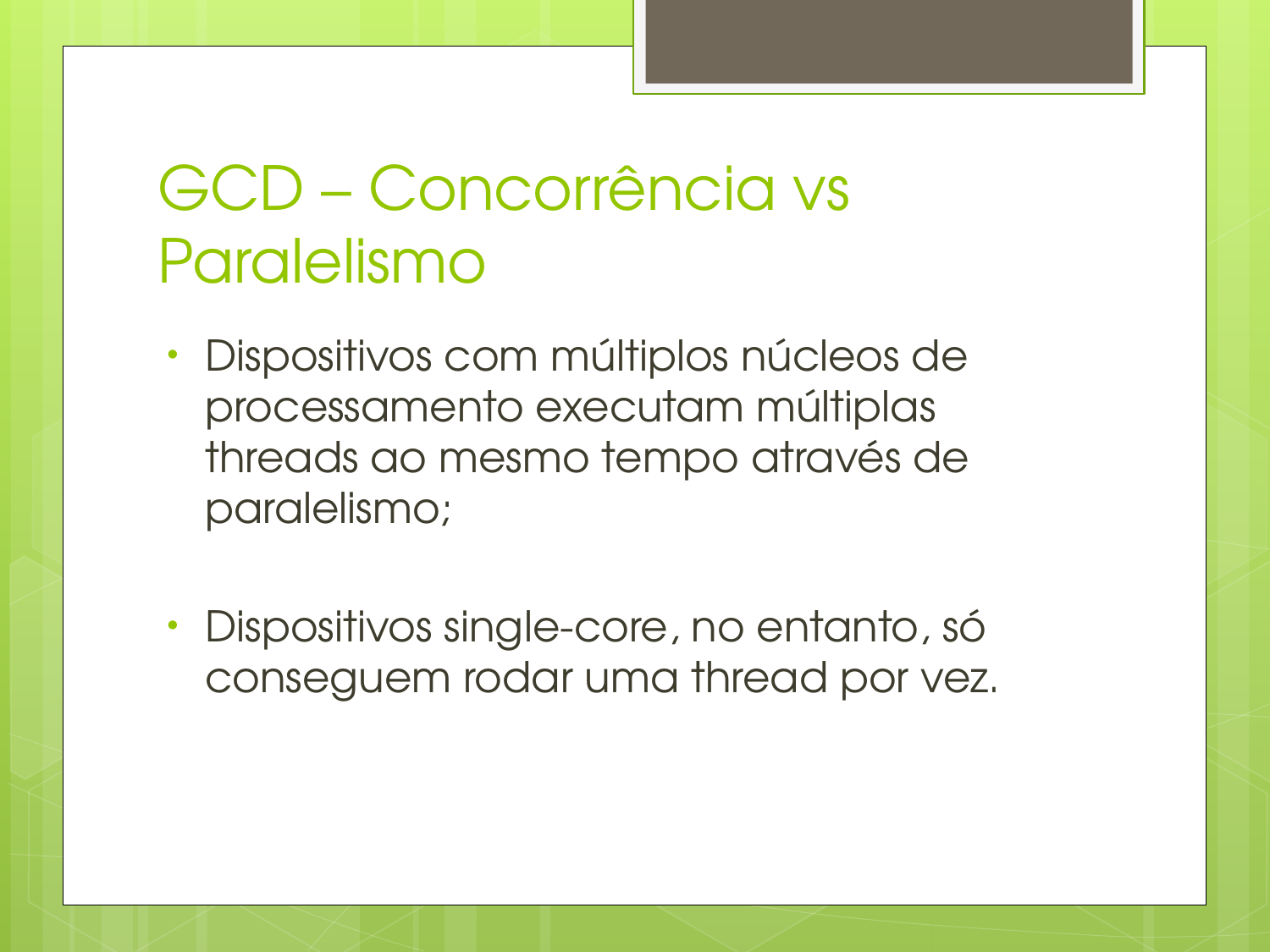

# GCD – Concorrência vs Paralelismo
Dispositivos com múltiplos núcleos de processamento executam múltiplas threads ao mesmo tempo através de paralelismo;

Dispositivos single-core, no entanto, só conseguem rodar uma thread por vez.